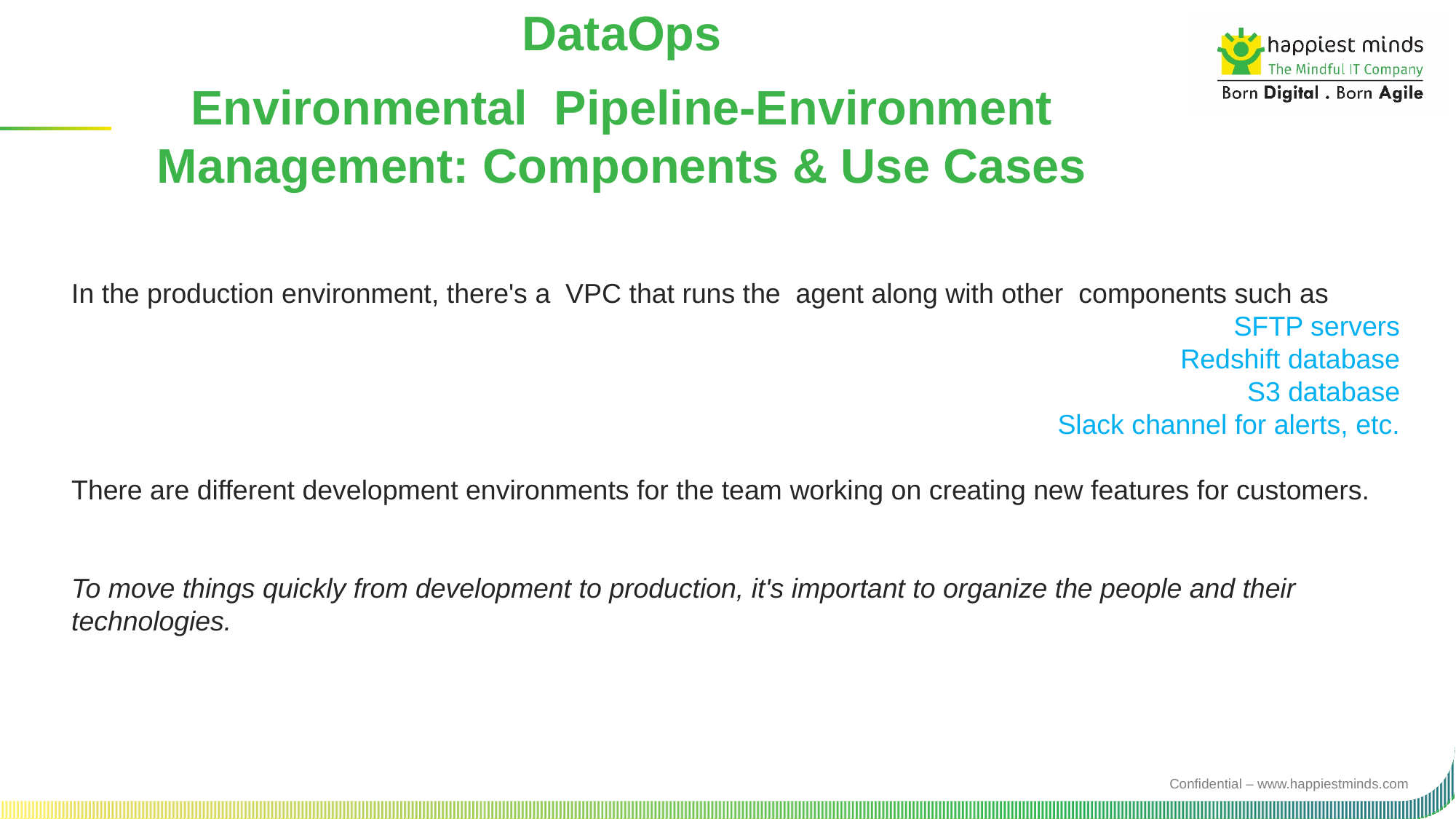

DataOps
Environmental  Pipeline-Environment Management: Components & Use Cases

In the production environment, there's a  VPC that runs the  agent along with other  components such as
 SFTP servers
Redshift database
S3 database
Slack channel for alerts, etc.

There are different development environments for the team working on creating new features for customers.

To move things quickly from development to production, it's important to organize the people and their technologies.

.